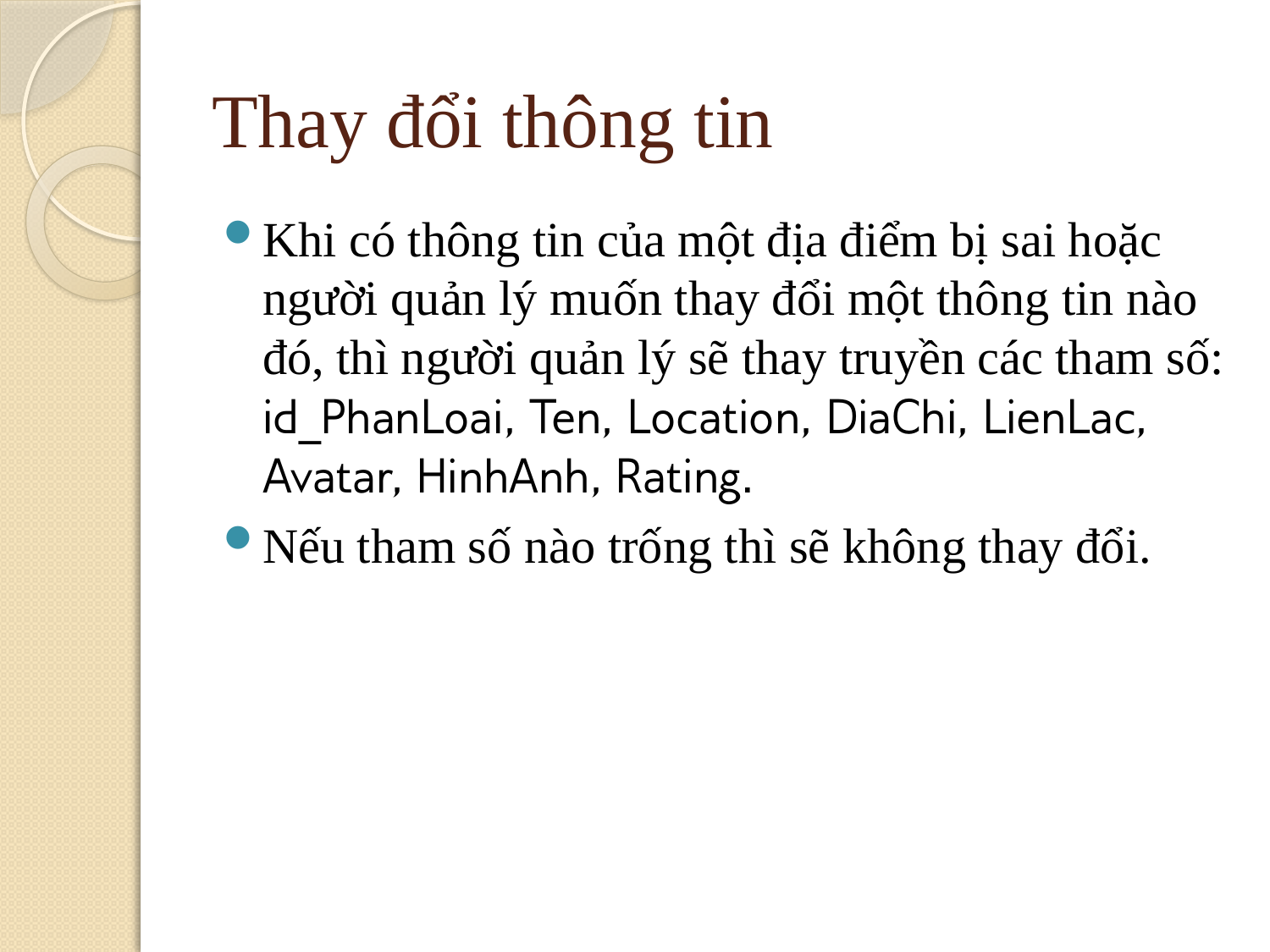

# Thay đổi thông tin
Khi có thông tin của một địa điểm bị sai hoặc người quản lý muốn thay đổi một thông tin nào đó, thì người quản lý sẽ thay truyền các tham số: id_PhanLoai, Ten, Location, DiaChi, LienLac, Avatar, HinhAnh, Rating.
Nếu tham số nào trống thì sẽ không thay đổi.